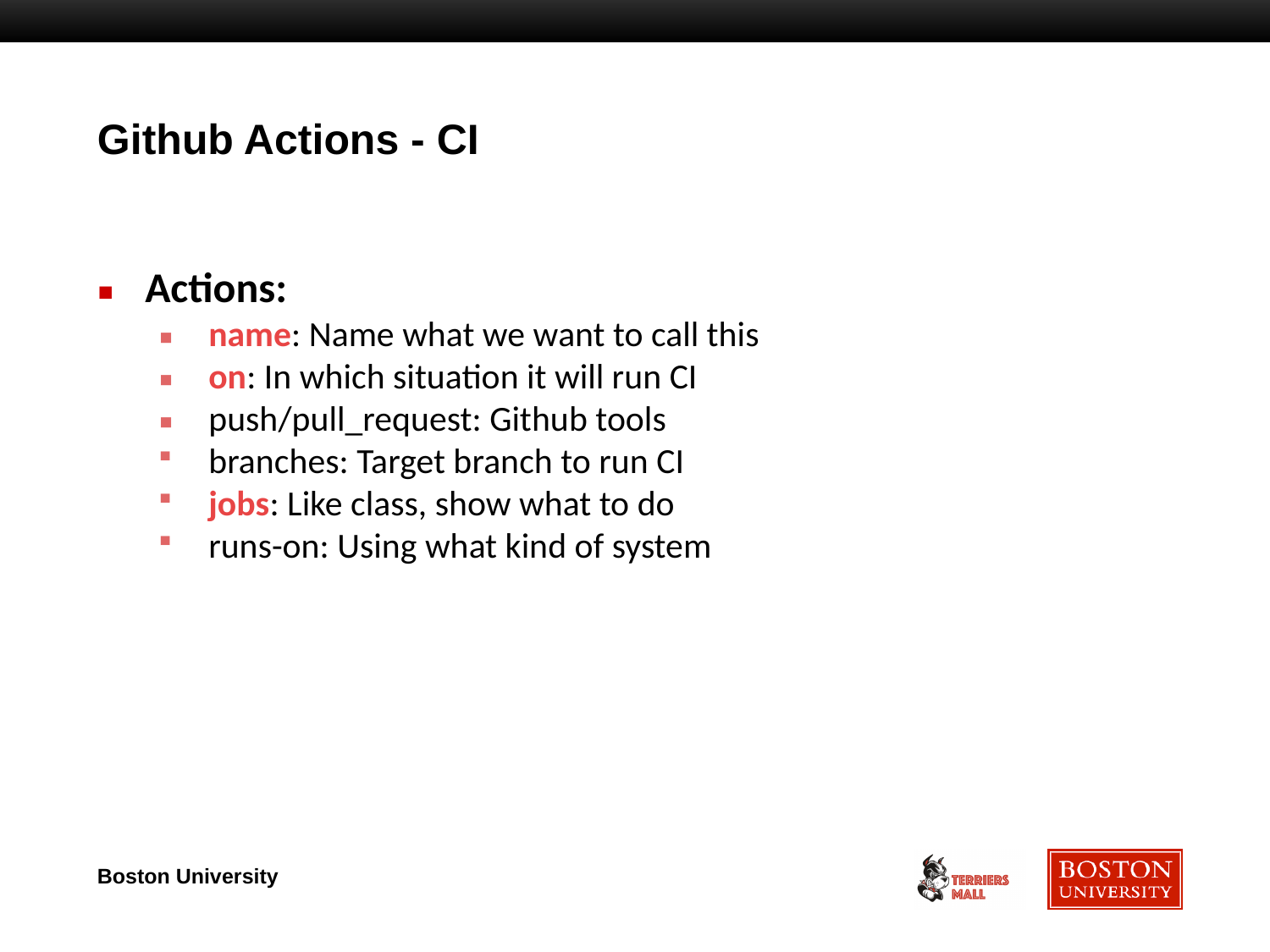

# Github Actions - CI
Actions:
name: Name what we want to call this
on: In which situation it will run CI
push/pull_request: Github tools
branches: Target branch to run CI
jobs: Like class, show what to do
runs-on: Using what kind of system